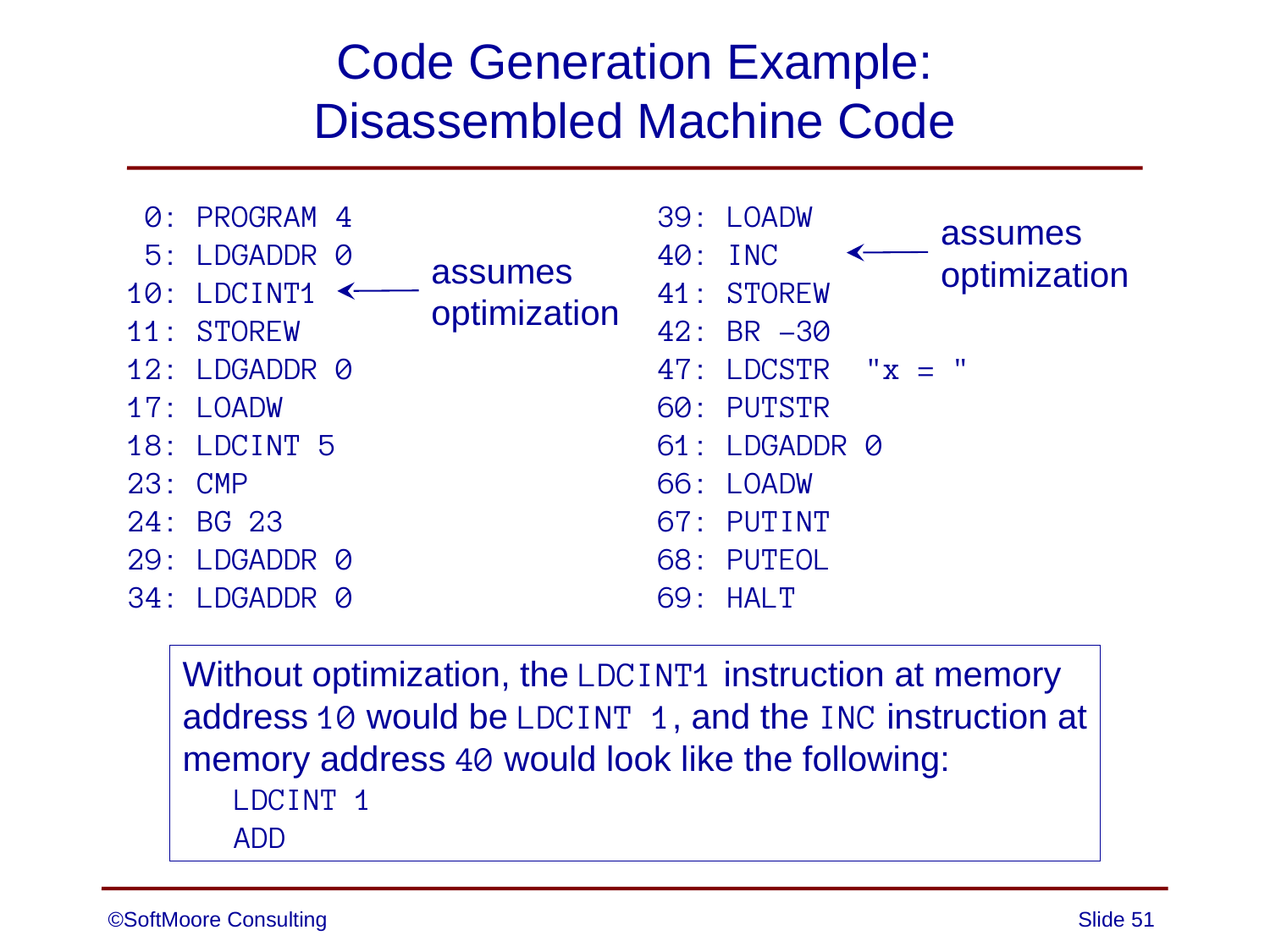

# Code Generation Example: Disassembled Machine Code
    0: PROGRAM 4
    5: LDGADDR 0
   10: LDCINT1
   11: STOREW
   12: LDGADDR 0
   17: LOADW
   18: LDCINT 5
   23: CMP
   24: BG 23
   29: LDGADDR 0
   34: LDGADDR 0

39: LOADW
40: INC
41: STOREW
42: BR -30
47: LDCSTR  "x = "
60: PUTSTR
61: LDGADDR 0
66: LOADW
67: PUTINT
68: PUTEOL
69: HALT

assumes
optimization

assumes
optimization
Without optimization, the LDCINT1 instruction at memory
address 10 would be LDCINT 1, and the INC instruction at
memory address 40 would look like the following:
   LDCINT 1
   ADD
©SoftMoore Consulting
Slide 51